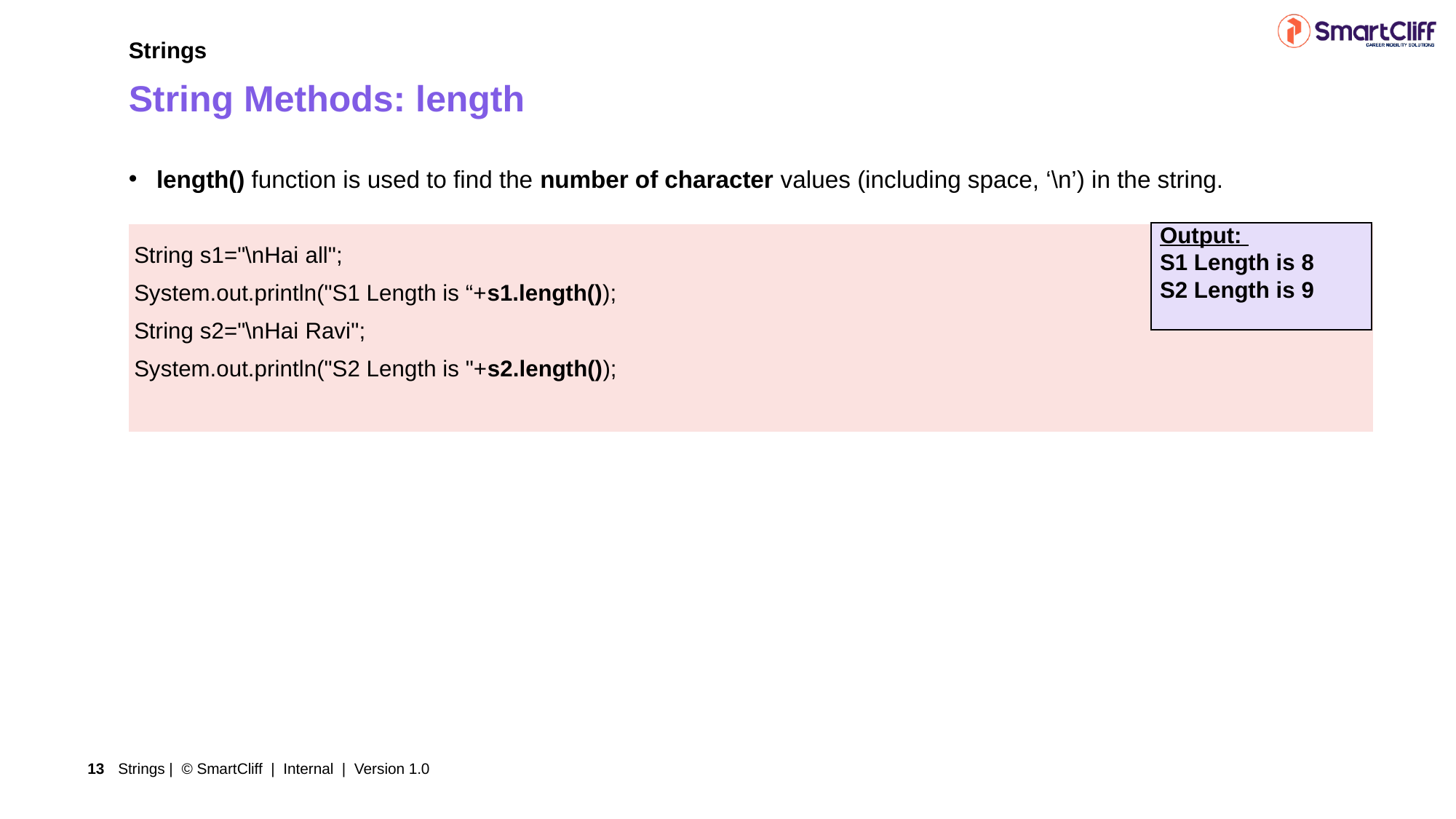

Strings
String Methods: length
 length() function is used to find the number of character values (including space, ‘\n’) in the string.

Output:
S1 Length is 8
S2 Length is 9

| String s1="\nHai all"; System.out.println("S1 Length is “+s1.length()); String s2="\nHai Ravi"; System.out.println("S2 Length is "+s2.length()); |
| --- |
Strings |  © SmartCliff  |  Internal  |  Version 1.0
13